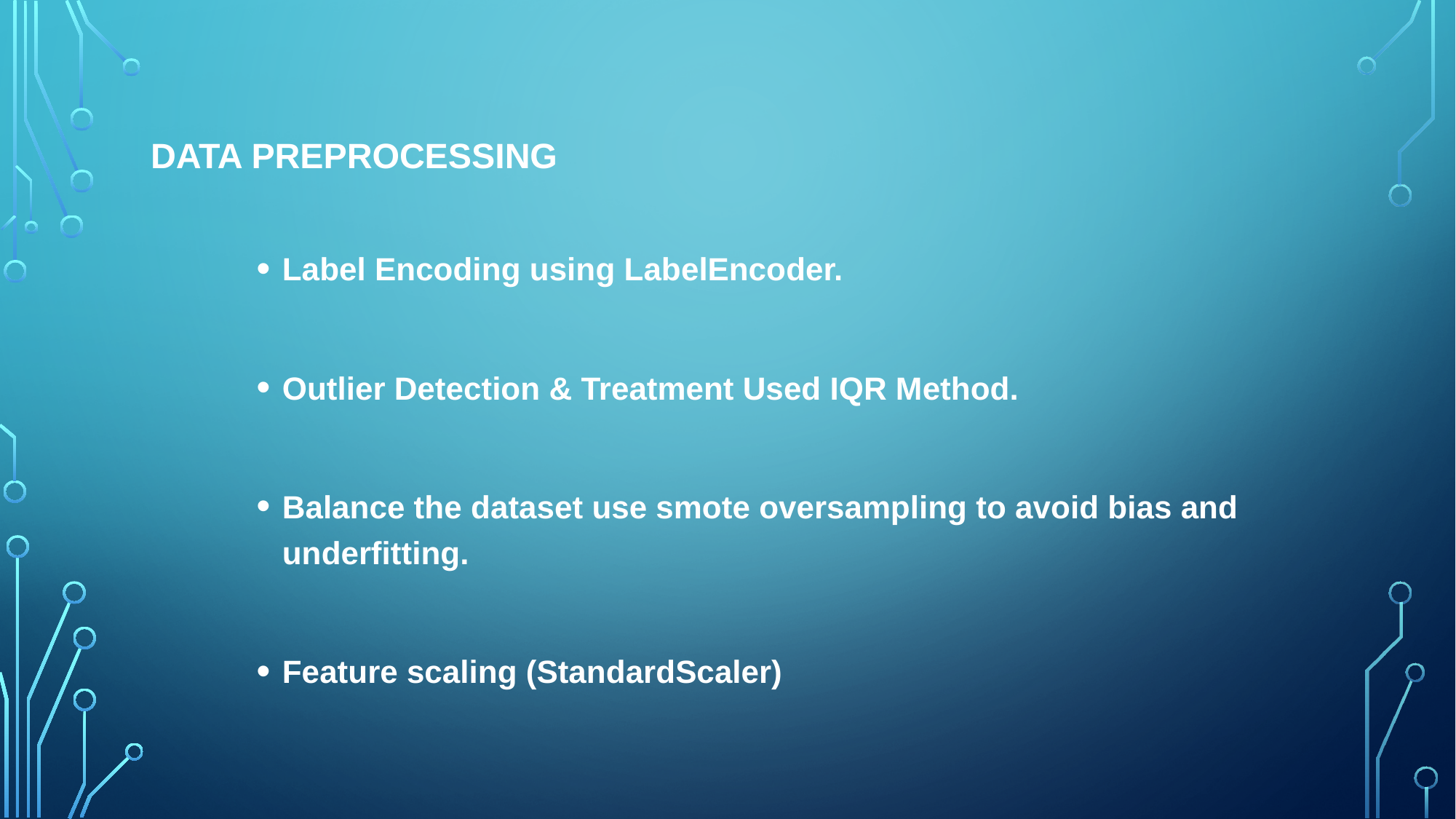

# Data Preprocessing
Label Encoding using LabelEncoder.

Outlier Detection & Treatment Used IQR Method.

Balance the dataset use smote oversampling to avoid bias and underfitting.

Feature scaling (StandardScaler)